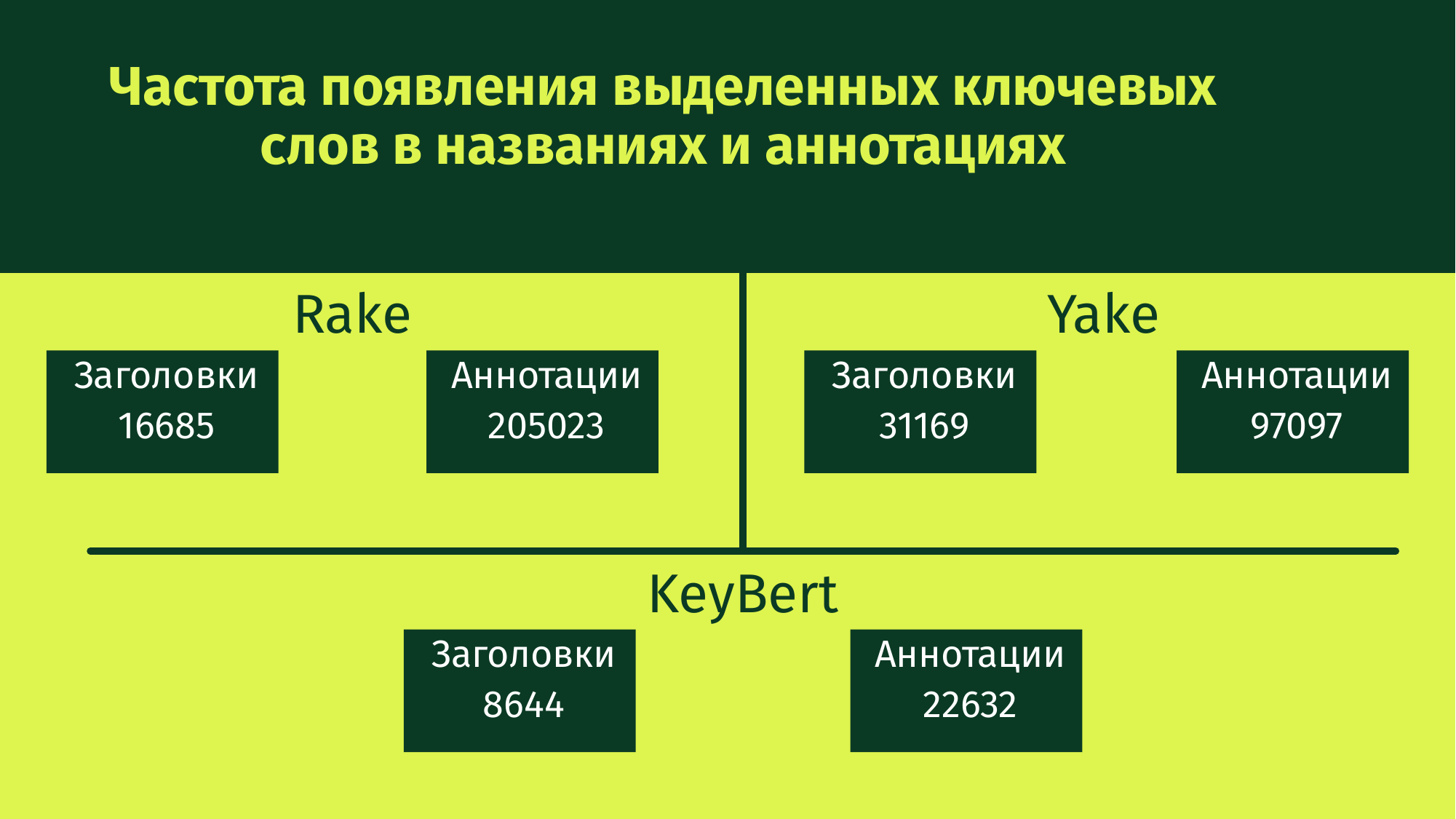

# Частота появления выделенныx ключевых слов в названиях и аннотациях
Rake
Yake
Заголовки
16685
Аннотации
205023
Заголовки
31169
Аннотации
97097
KeyBert
Заголовки
8644
Аннотации
22632